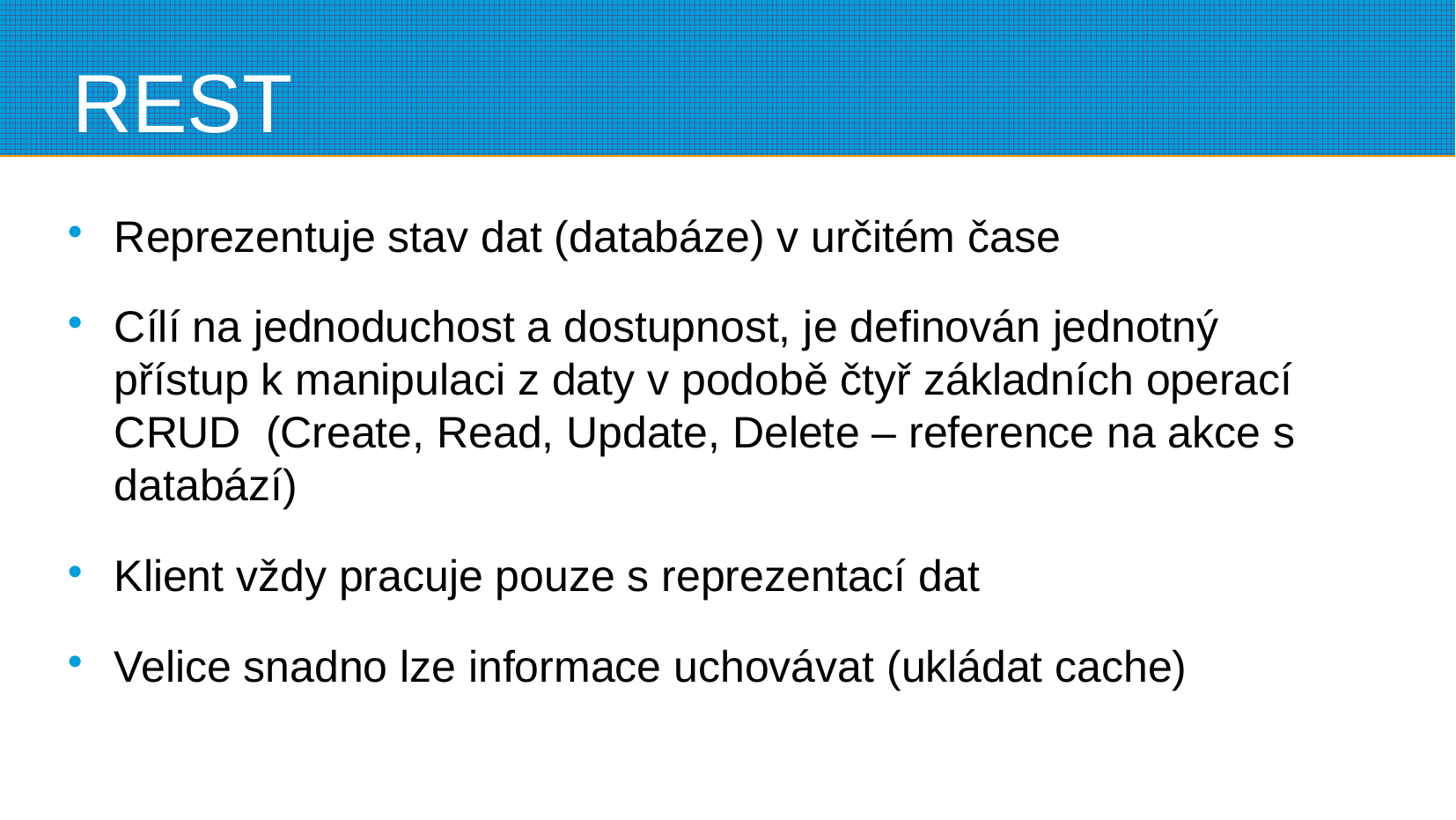

# REST
Reprezentuje stav dat (databáze) v určitém čase
Cílí na jednoduchost a dostupnost, je definován jednotný přístup k manipulaci z daty v podobě čtyř základních operací CRUD  (Create, Read, Update, Delete – reference na akce s databází)
Klient vždy pracuje pouze s reprezentací dat
Velice snadno lze informace uchovávat (ukládat cache)